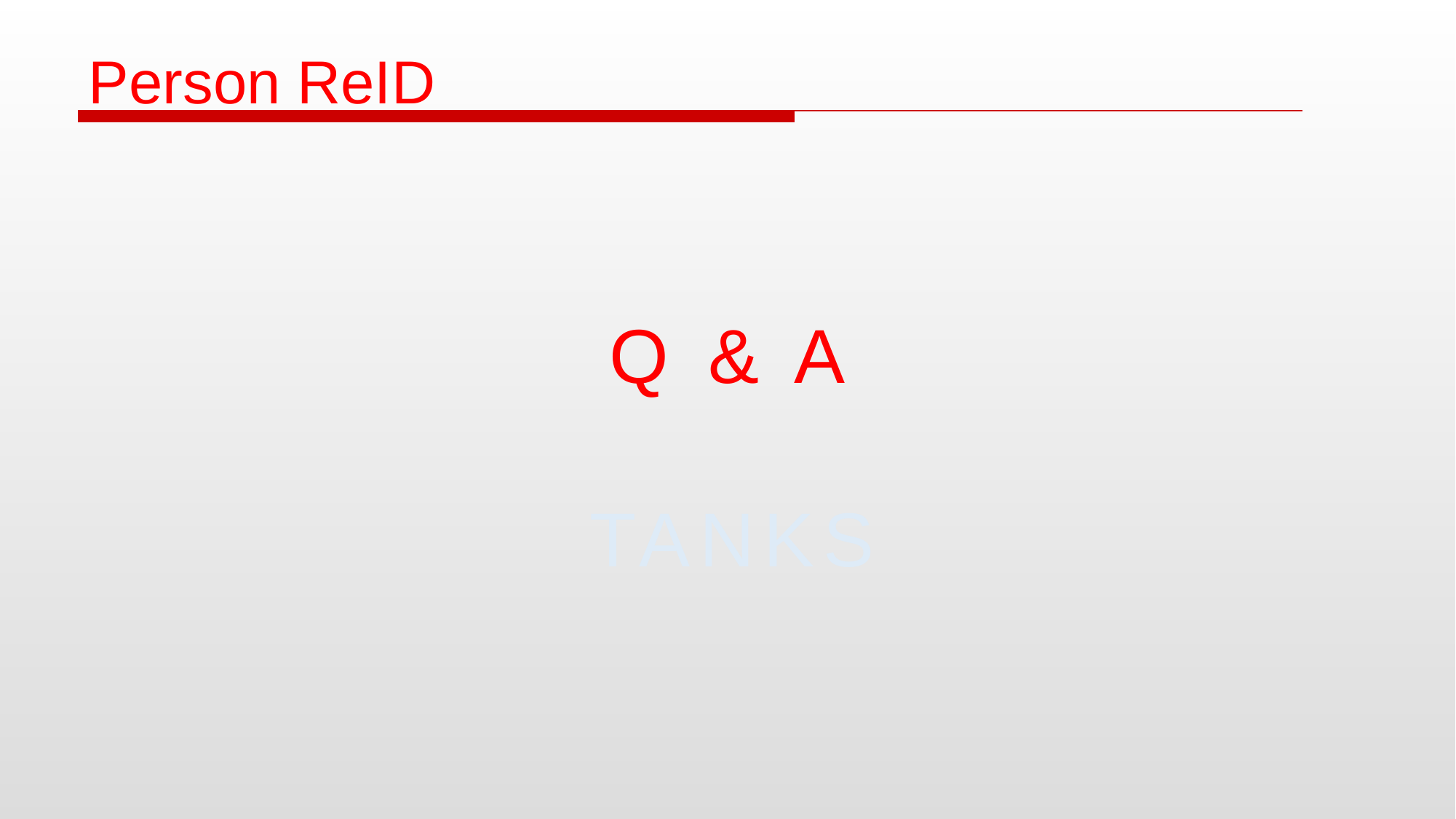

Person ReID

# Q & A TANKS
22